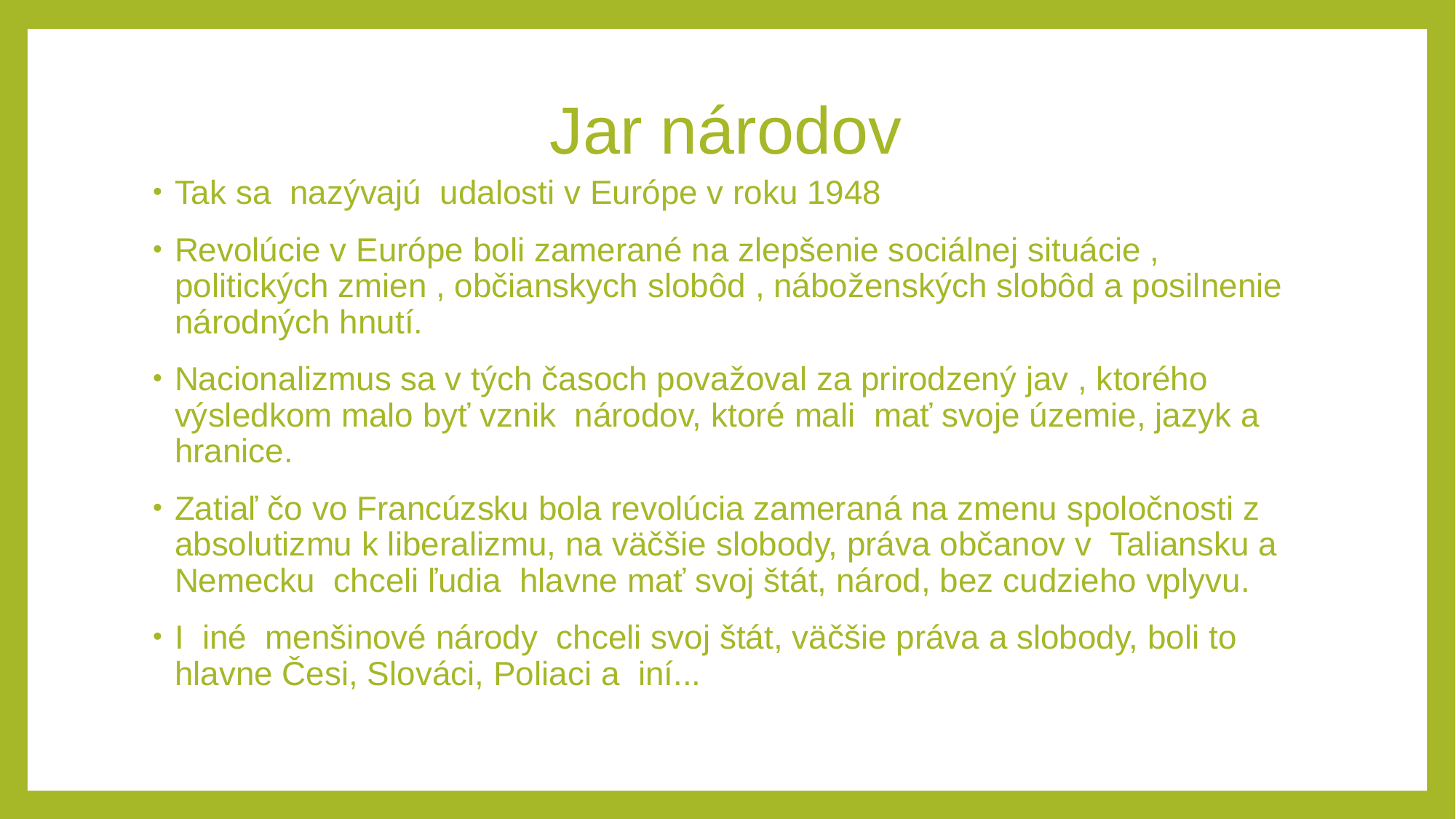

# Jar národov
Tak sa  nazývajú  udalosti v Európe v roku 1948
Revolúcie v Európe boli zamerané na zlepšenie sociálnej situácie , politických zmien , občianskych slobôd , náboženských slobôd a posilnenie národných hnutí.
Nacionalizmus sa v tých časoch považoval za prirodzený jav , ktorého výsledkom malo byť vznik  národov, ktoré mali  mať svoje územie, jazyk a hranice.
Zatiaľ čo vo Francúzsku bola revolúcia zameraná na zmenu spoločnosti z absolutizmu k liberalizmu, na väčšie slobody, práva občanov v  Taliansku a Nemecku  chceli ľudia  hlavne mať svoj štát, národ, bez cudzieho vplyvu.
I  iné  menšinové národy  chceli svoj štát, väčšie práva a slobody, boli to hlavne Česi, Slováci, Poliaci a  iní...